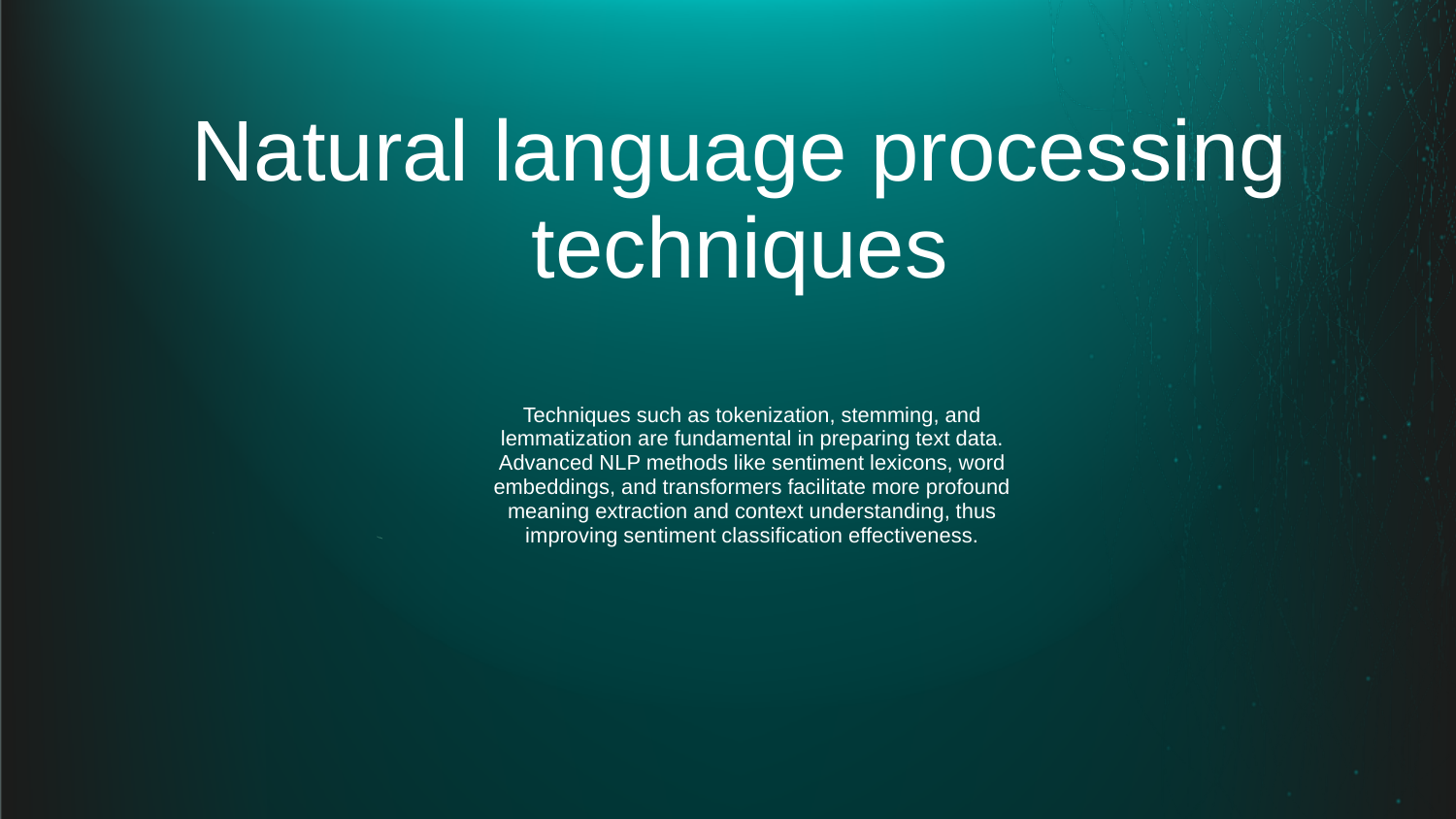

# Natural language processing techniques
Techniques such as tokenization, stemming, and lemmatization are fundamental in preparing text data. Advanced NLP methods like sentiment lexicons, word embeddings, and transformers facilitate more profound meaning extraction and context understanding, thus improving sentiment classification effectiveness.